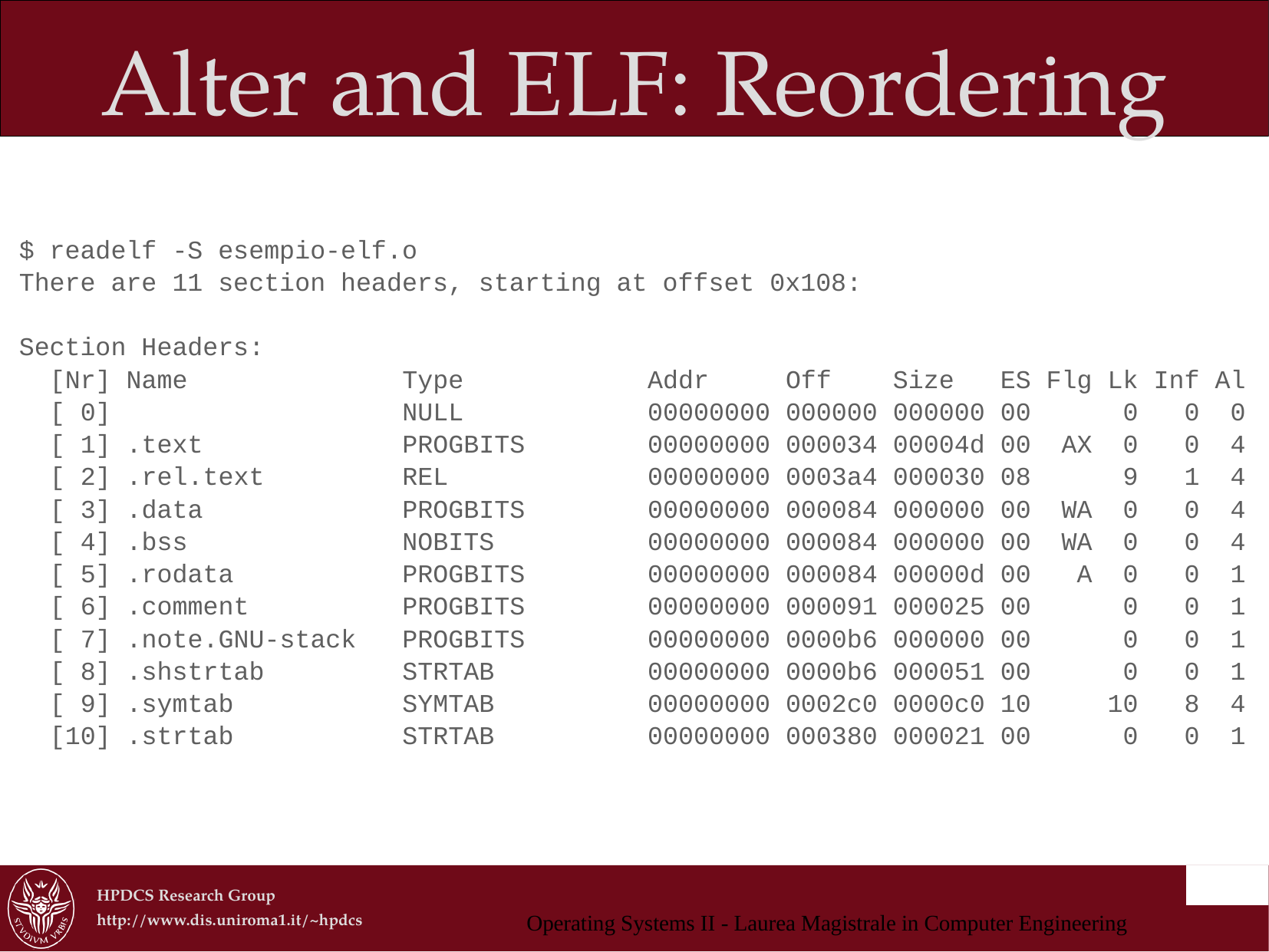

Alter and ELF: Reordering
$ readelf -S esempio-elf.o
There are 11 section headers, starting at offset 0x108:

Section Headers:
  [Nr] Name              Type            Addr     Off    Size   ES Flg Lk Inf Al
  [ 0]                   NULL            00000000 000000 000000 00      0   0  0
  [ 1] .text             PROGBITS        00000000 000034 00004d 00  AX  0   0  4
  [ 2] .rel.text         REL             00000000 0003a4 000030 08      9   1  4
  [ 3] .data             PROGBITS        00000000 000084 000000 00  WA  0   0  4
  [ 4] .bss              NOBITS          00000000 000084 000000 00  WA  0   0  4
  [ 5] .rodata           PROGBITS        00000000 000084 00000d 00   A  0   0  1
  [ 6] .comment          PROGBITS        00000000 000091 000025 00      0   0  1
  [ 7] .note.GNU-stack   PROGBITS        00000000 0000b6 000000 00      0   0  1
  [ 8] .shstrtab         STRTAB          00000000 0000b6 000051 00      0   0  1
  [ 9] .symtab           SYMTAB          00000000 0002c0 0000c0 10     10   8  4
  [10] .strtab           STRTAB          00000000 000380 000021 00      0   0  1

Operating Systems II - Laurea Magistrale in Computer Engineering